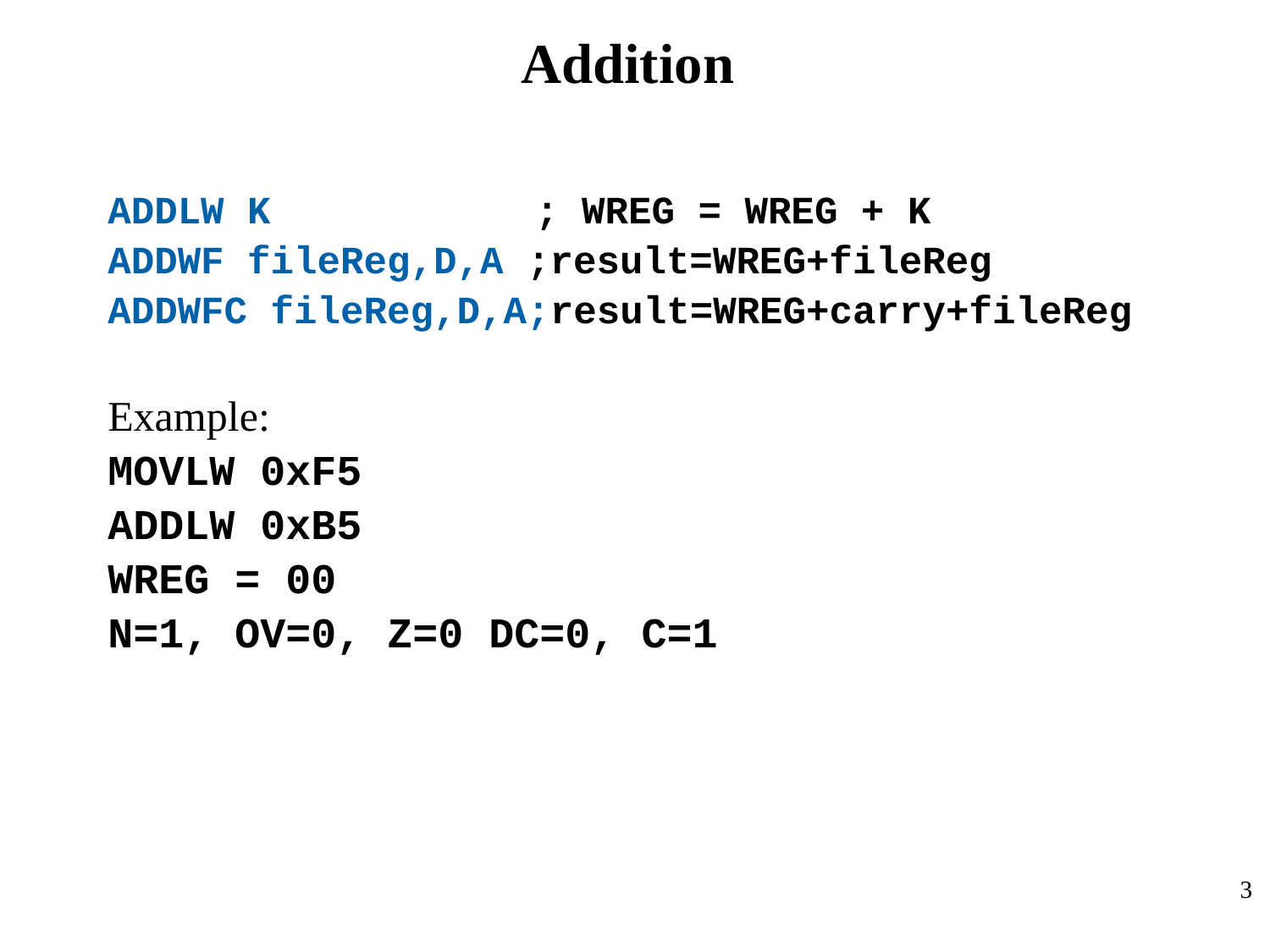

# Addition

ADDLW K 		  ; WREG = WREG + K
ADDWF fileReg,D,A ;result=WREG+fileReg
ADDWFC fileReg,D,A;result=WREG+carry+fileReg

Example:
MOVLW 0xF5
ADDLW 0xB5
WREG = 00
N=1, OV=0, Z=0 DC=0, C=1
3